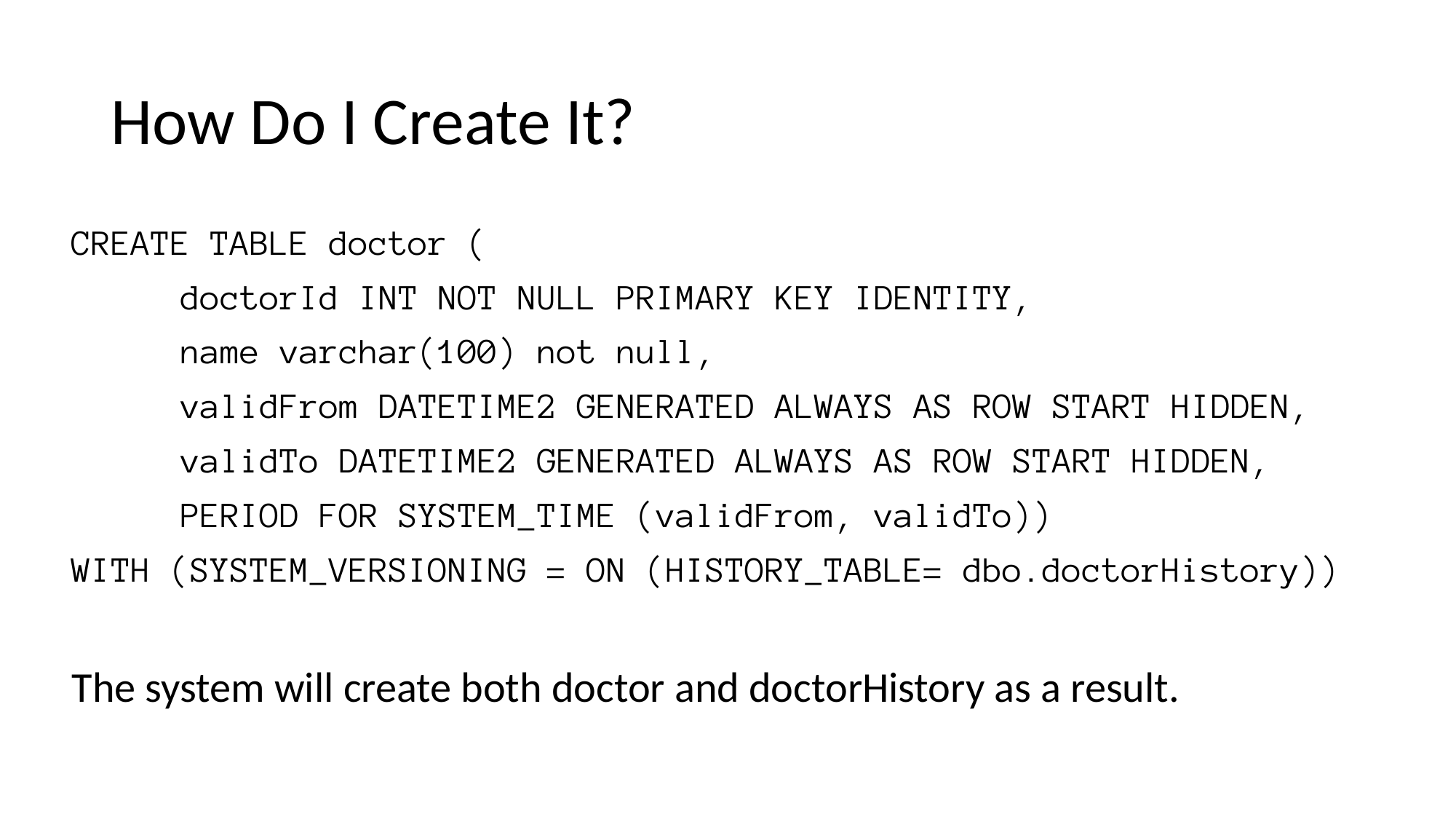

# How Do I Create It?
CREATE TABLE doctor (
	doctorId INT NOT NULL PRIMARY KEY IDENTITY,
	name varchar(100) not null,
	validFrom DATETIME2 GENERATED ALWAYS AS ROW START HIDDEN,
	validTo DATETIME2 GENERATED ALWAYS AS ROW START HIDDEN,
	PERIOD FOR SYSTEM_TIME (validFrom, validTo))
WITH (SYSTEM_VERSIONING = ON (HISTORY_TABLE= dbo.doctorHistory))

The system will create both doctor and doctorHistory as a result.